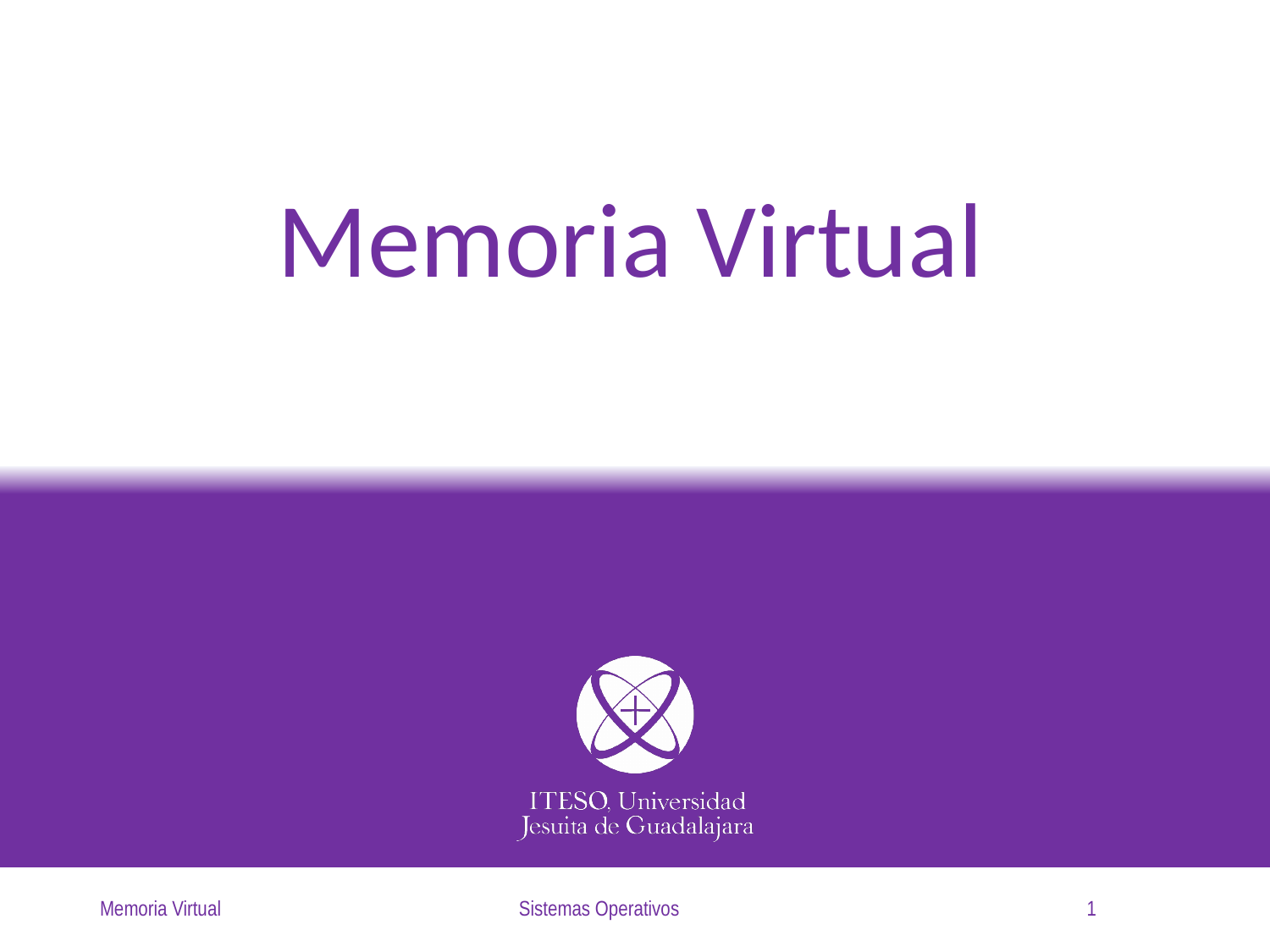

# Memoria Virtual

Memoria Virtual
Sistemas Operativos
1